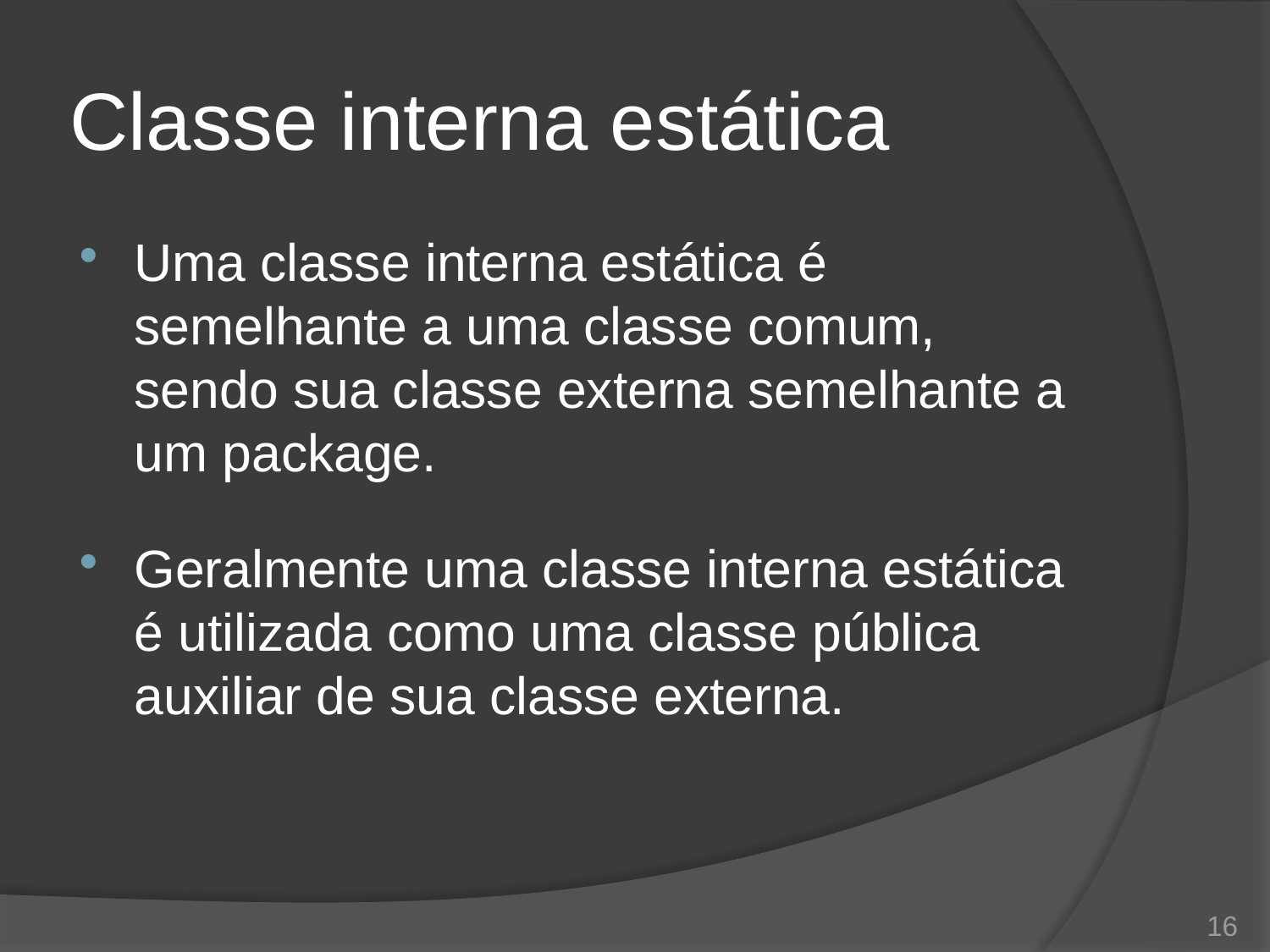

# Classe interna estática
Uma classe interna estática é semelhante a uma classe comum, sendo sua classe externa semelhante a um package.
Geralmente uma classe interna estática é utilizada como uma classe pública auxiliar de sua classe externa.
16